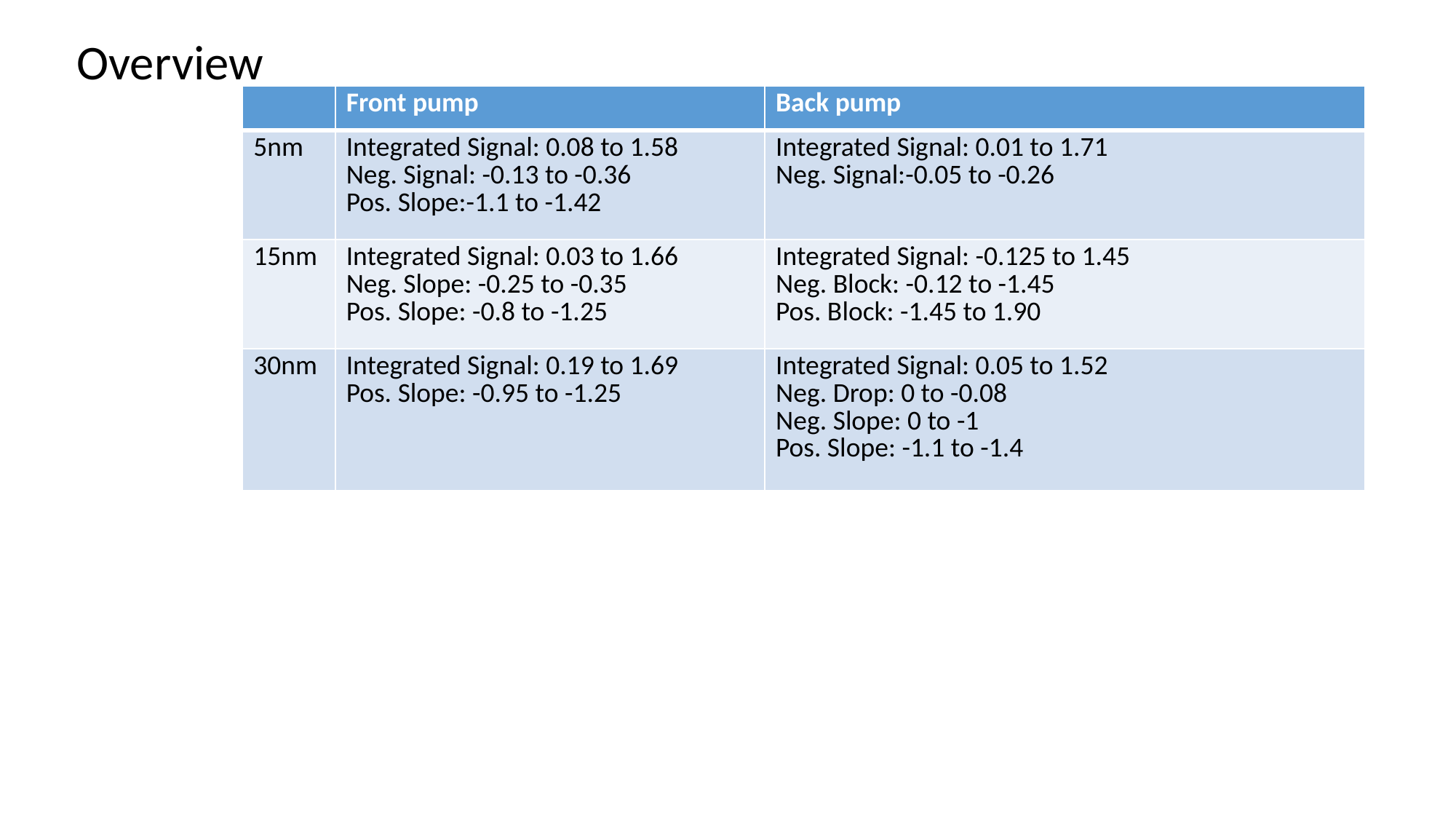

Overview
|  | Front pump | Back pump |
| --- | --- | --- |
| 5nm | Integrated Signal: 0.08 to 1.58 Neg. Signal: -0.13 to -0.36 Pos. Slope:-1.1 to -1.42 | Integrated Signal: 0.01 to 1.71 Neg. Signal:-0.05 to -0.26 |
| 15nm | Integrated Signal: 0.03 to 1.66 Neg. Slope: -0.25 to -0.35 Pos. Slope: -0.8 to -1.25 | Integrated Signal: -0.125 to 1.45 Neg. Block: -0.12 to -1.45 Pos. Block: -1.45 to 1.90 |
| 30nm | Integrated Signal: 0.19 to 1.69 Pos. Slope: -0.95 to -1.25 | Integrated Signal: 0.05 to 1.52 Neg. Drop: 0 to -0.08 Neg. Slope: 0 to -1 Pos. Slope: -1.1 to -1.4 |